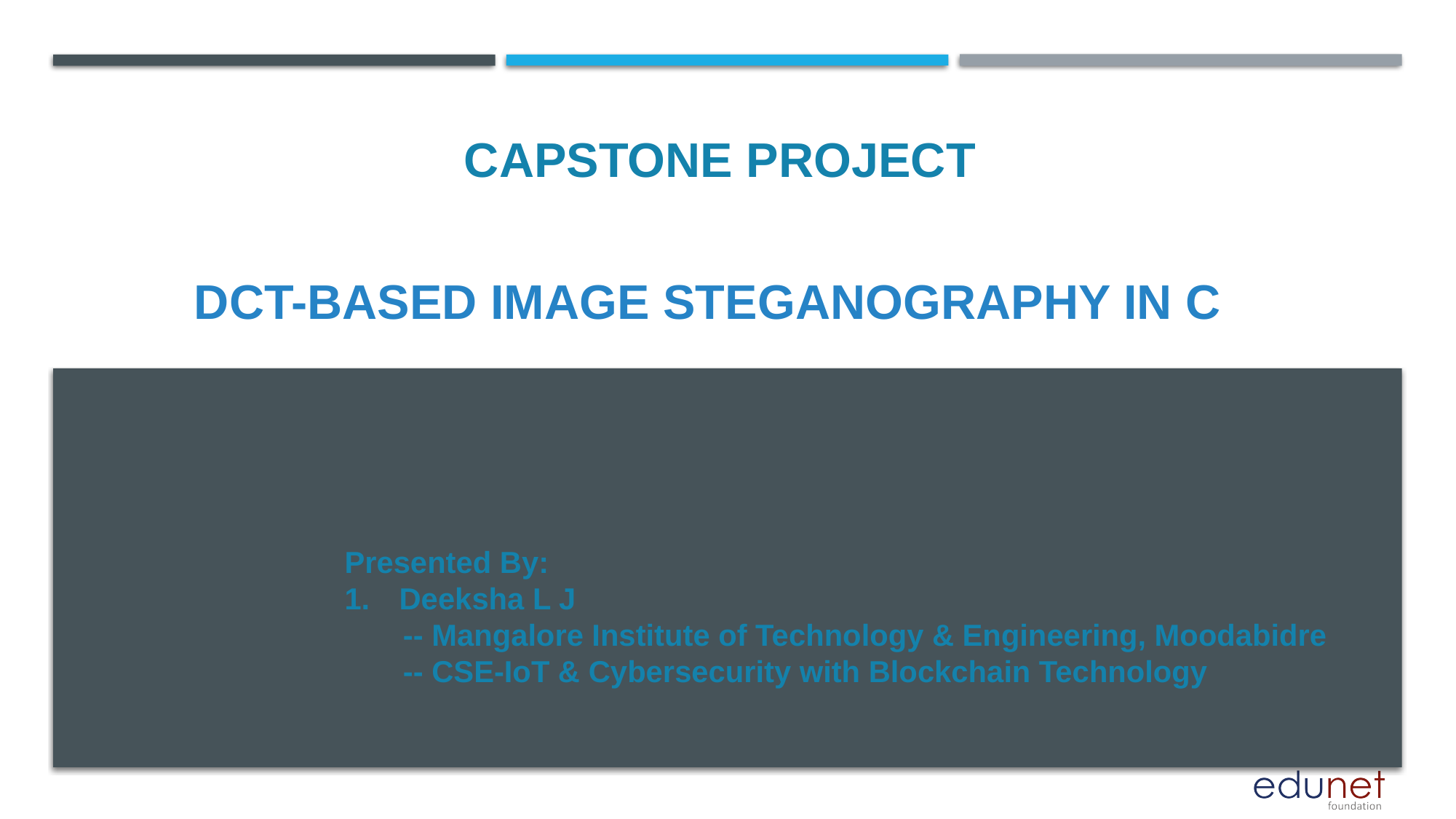

CAPSTONE PROJECT
# DCT-Based Image Steganography in C
Presented By:
Deeksha L J
       -- Mangalore Institute of Technology & Engineering, Moodabidre
       -- CSE-IoT & Cybersecurity with Blockchain Technology